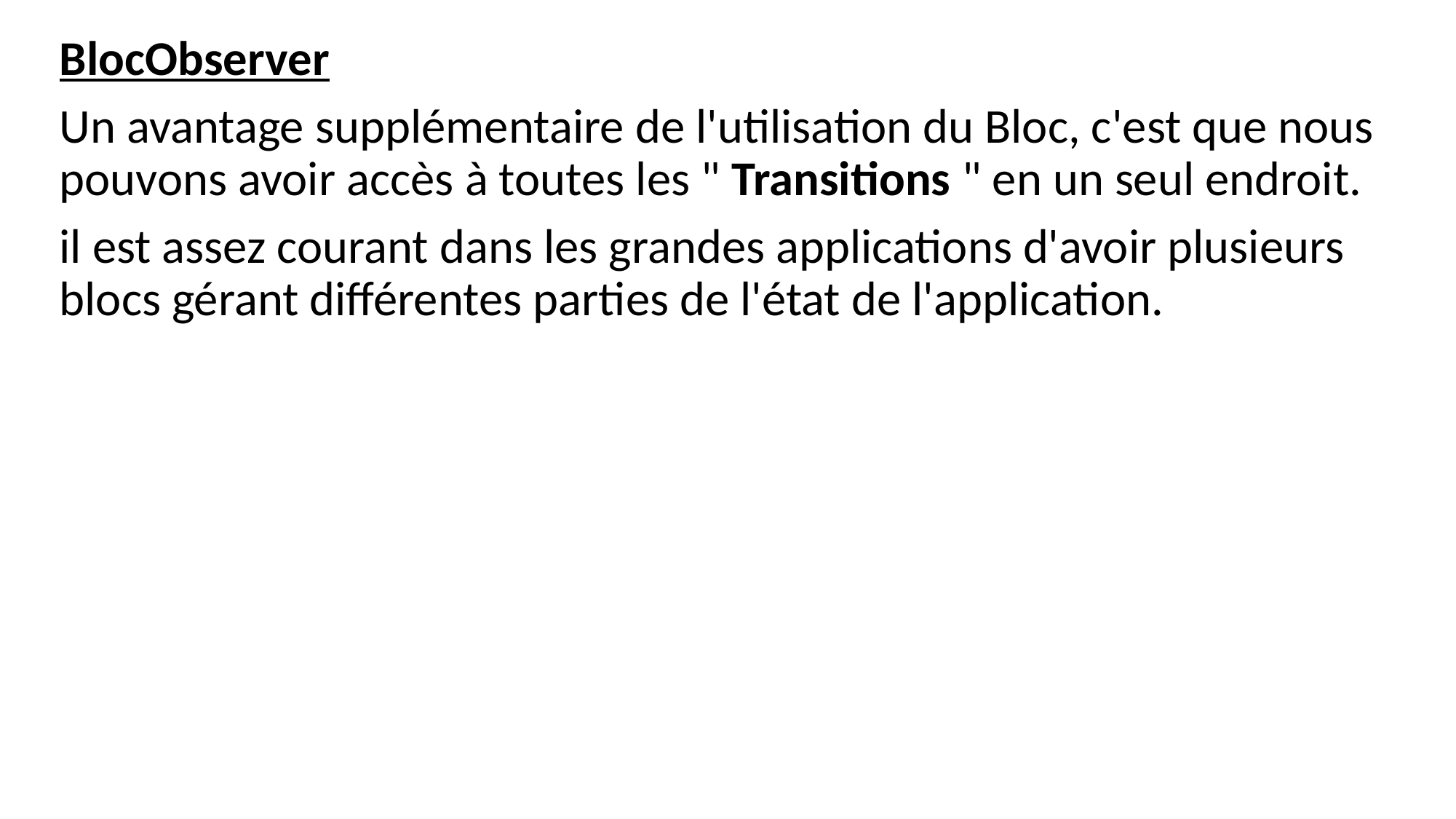

BlocObserver
Un avantage supplémentaire de l'utilisation du Bloc, c'est que nous pouvons avoir accès à toutes les " Transitions " en un seul endroit.
il est assez courant dans les grandes applications d'avoir plusieurs blocs gérant différentes parties de l'état de l'application.